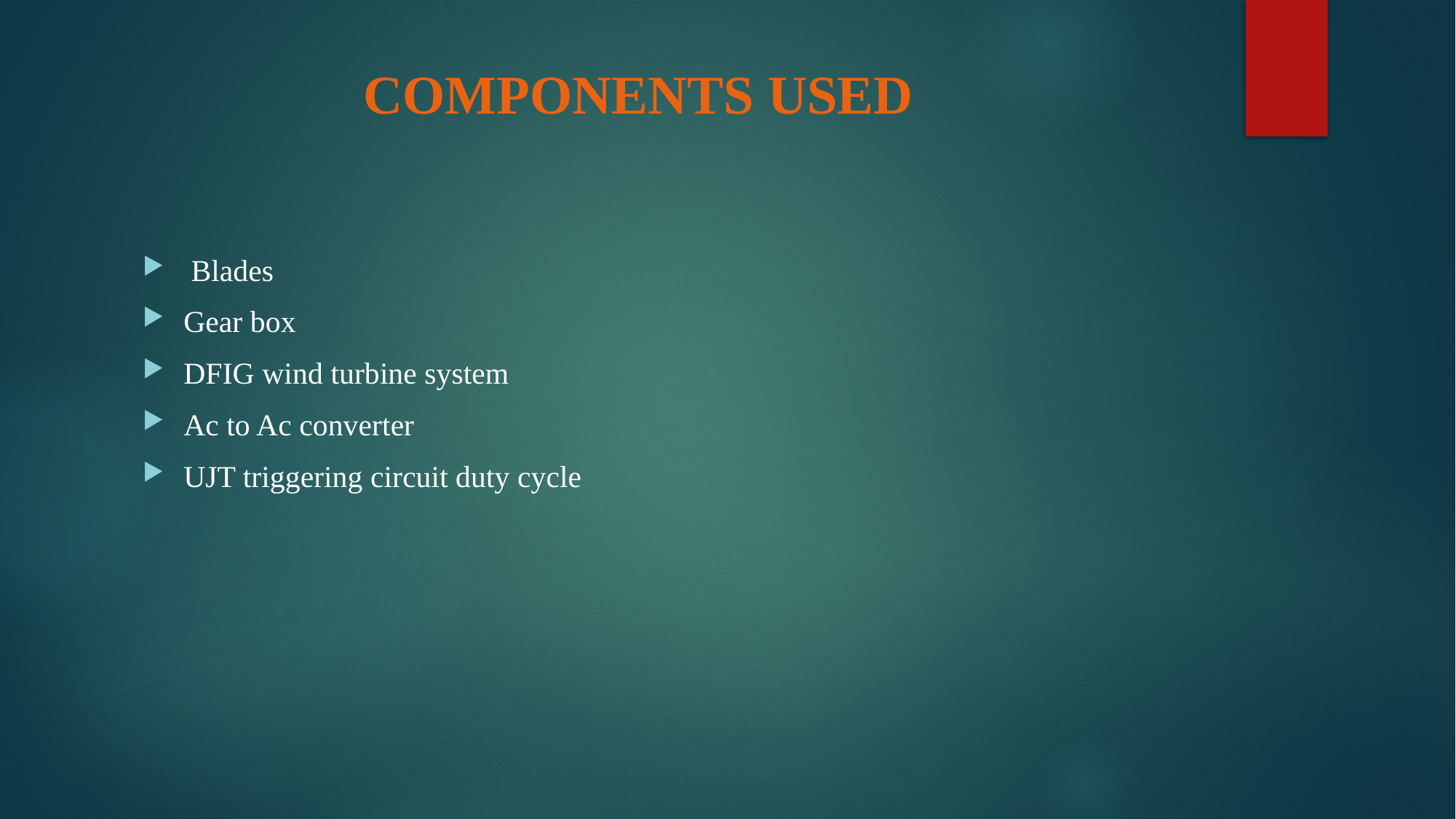

# COMPONENTS USED
 Blades
Gear box
DFIG wind turbine system
Ac to Ac converter
UJT triggering circuit duty cycle